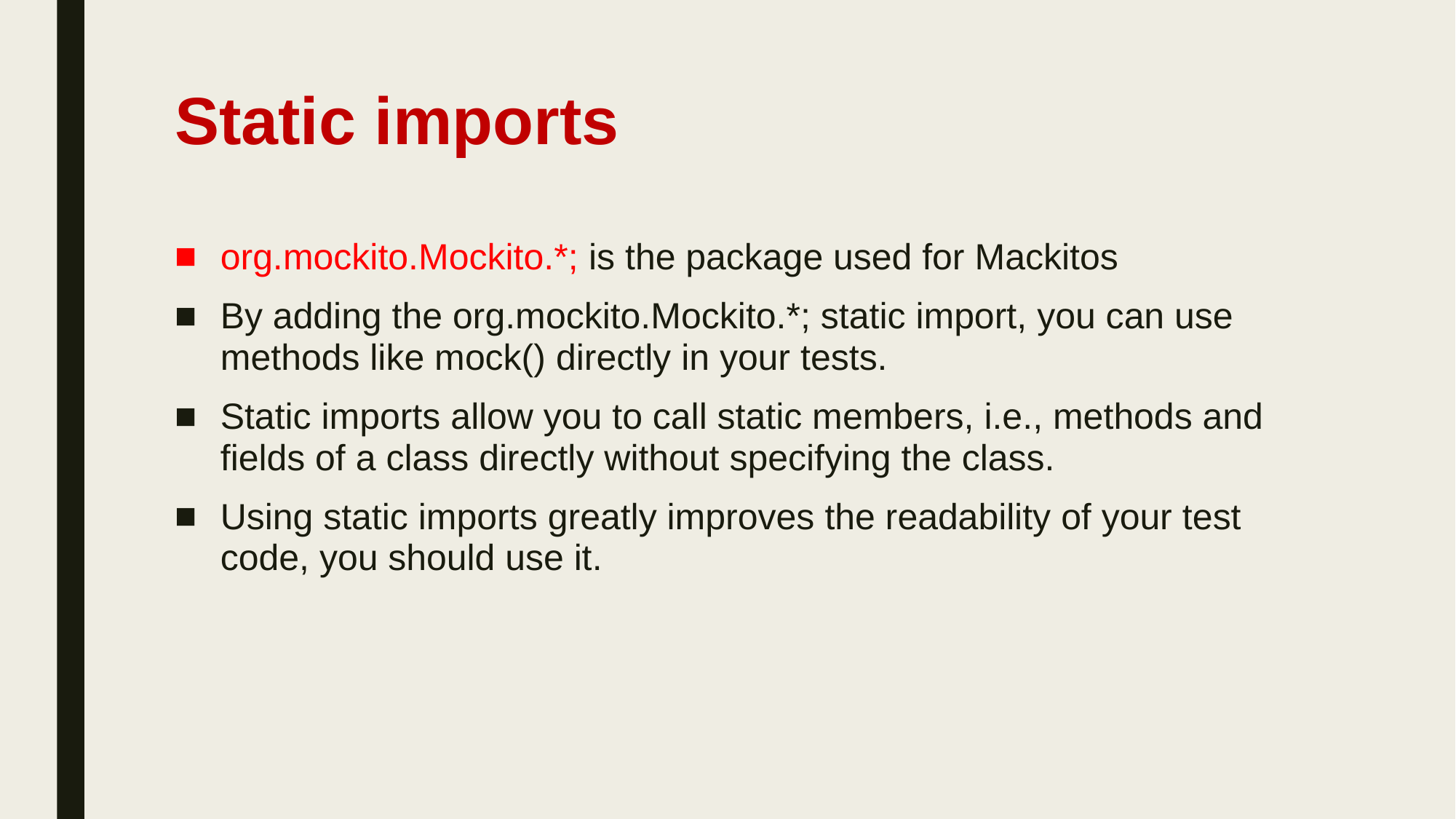

# Static imports
org.mockito.Mockito.*; is the package used for Mackitos
By adding the org.mockito.Mockito.*; static import, you can use methods like mock() directly in your tests.
Static imports allow you to call static members, i.e., methods and fields of a class directly without specifying the class.
Using static imports greatly improves the readability of your test code, you should use it.